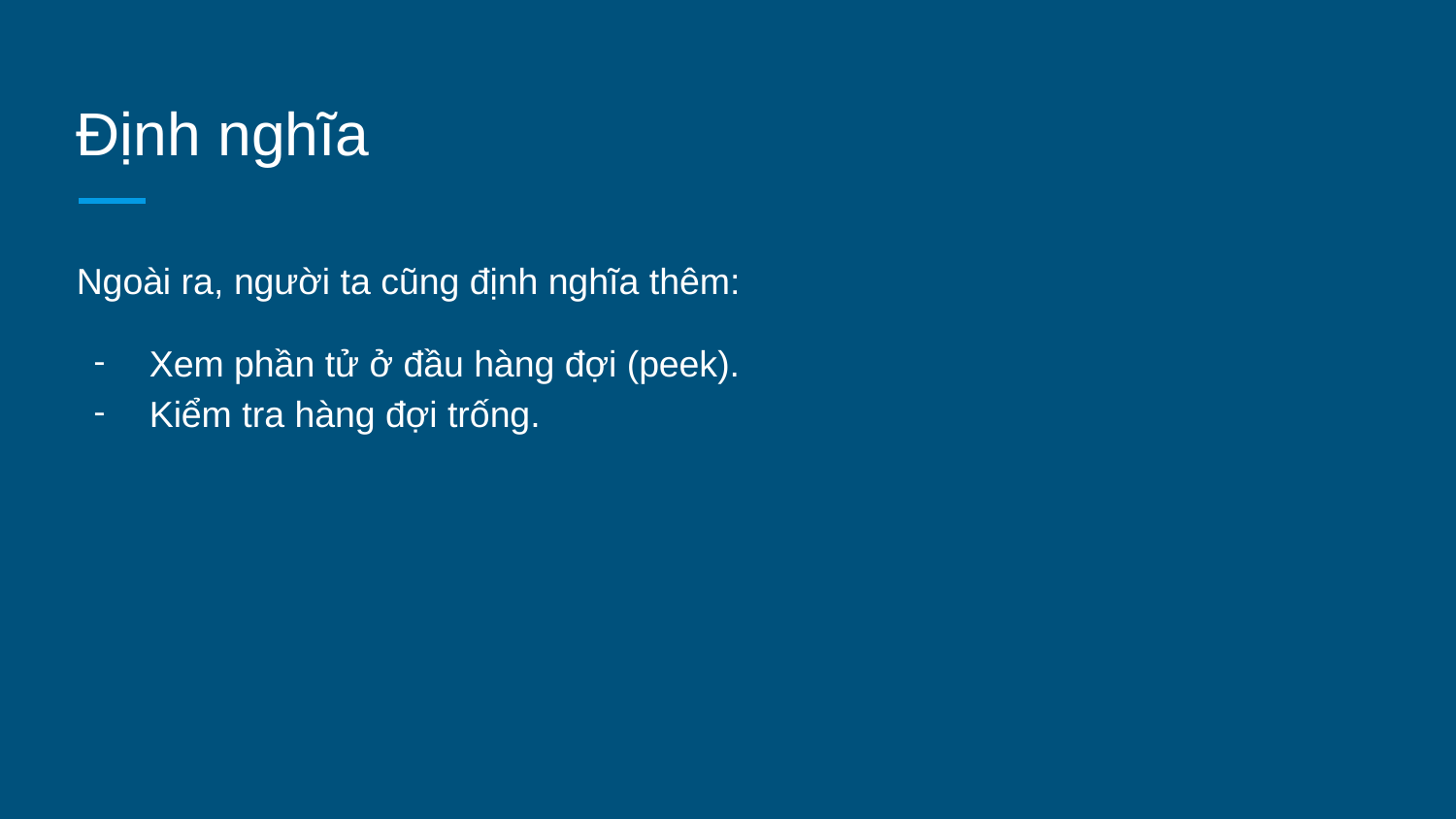

# Định nghĩa
Ngoài ra, người ta cũng định nghĩa thêm:
Xem phần tử ở đầu hàng đợi (peek).
Kiểm tra hàng đợi trống.